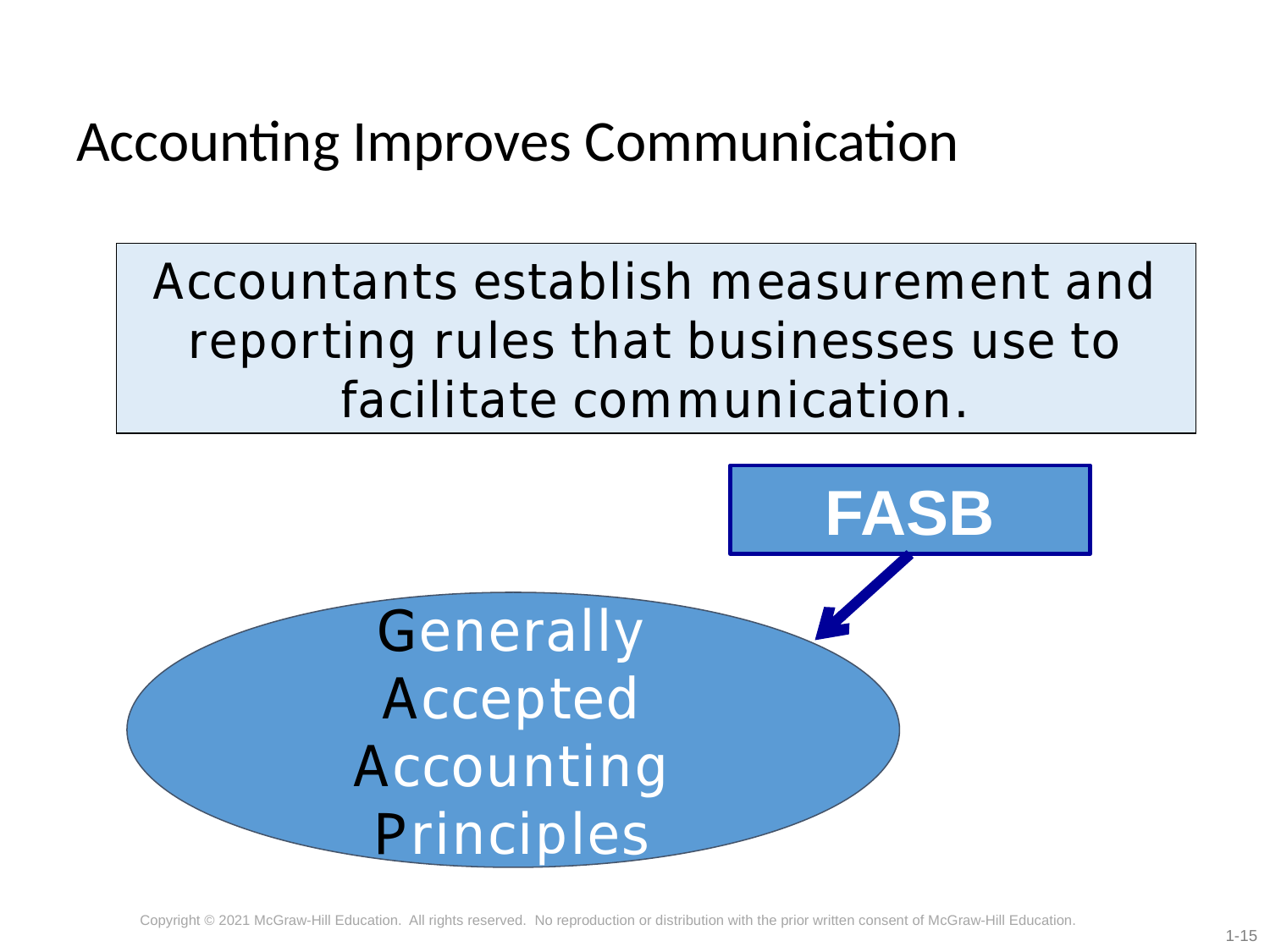

# Accounting Improves Communication
Accountants establish measurement and reporting rules that businesses use to facilitate communication.
FASB
Generally Accepted Accounting Principles